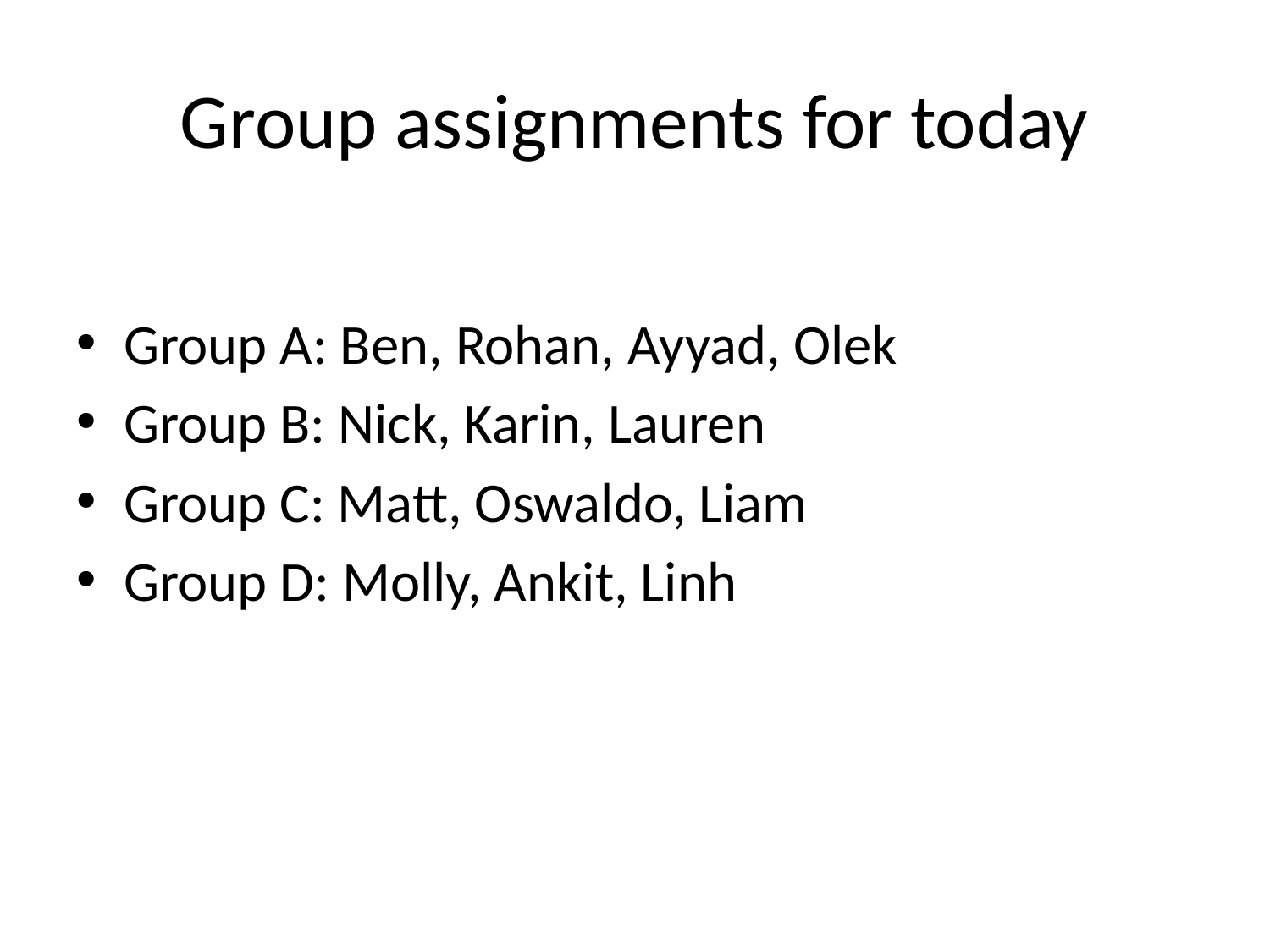

# Group assignments for today

Group A: Ben, Rohan, Ayyad, Olek
Group B: Nick, Karin, Lauren
Group C: Matt, Oswaldo, Liam
Group D: Molly, Ankit, Linh